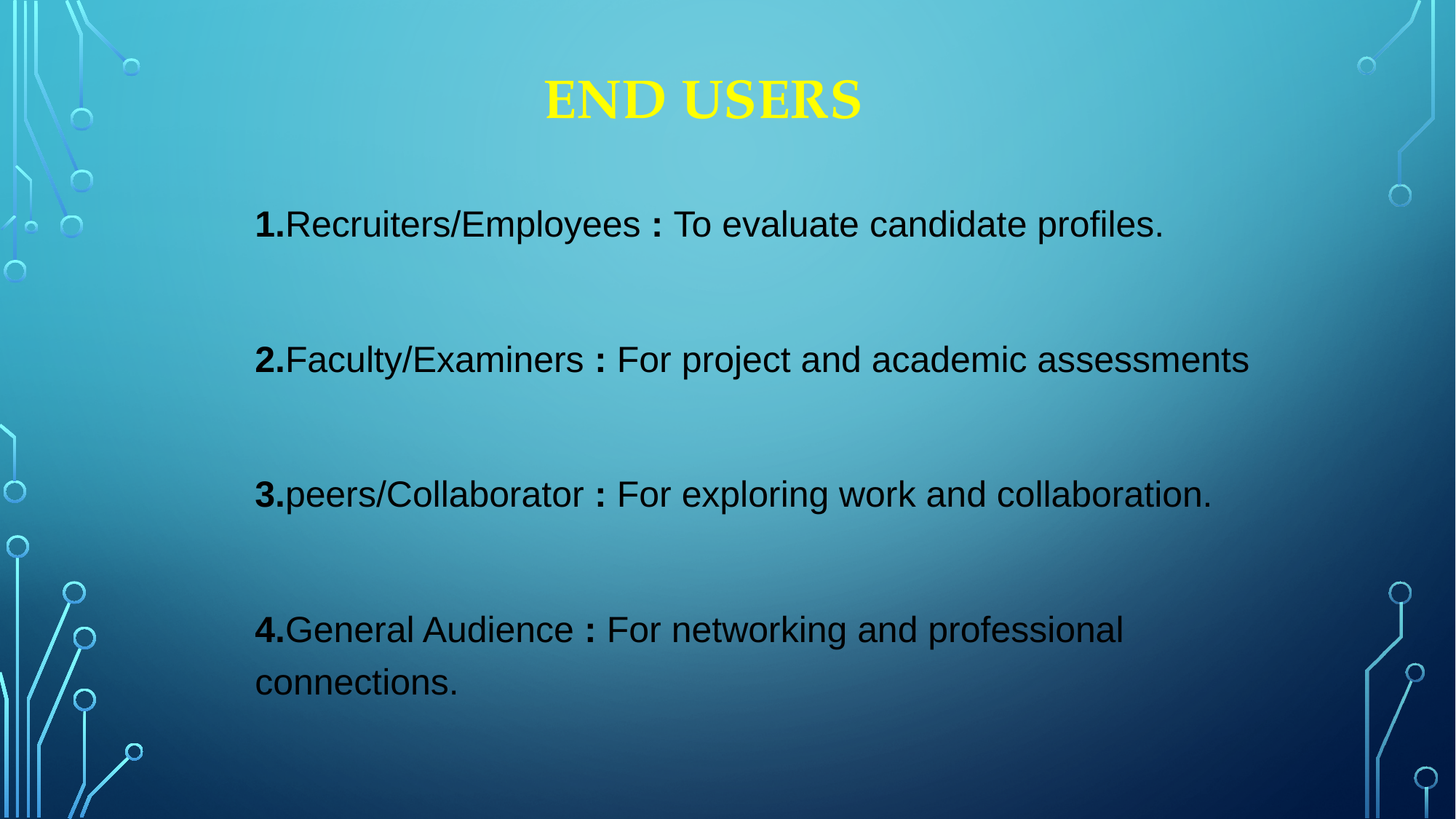

# End users
1.Recruiters/Employees : To evaluate candidate profiles.

2.Faculty/Examiners : For project and academic assessments

3.peers/Collaborator : For exploring work and collaboration.

4.General Audience : For networking and professional connections.